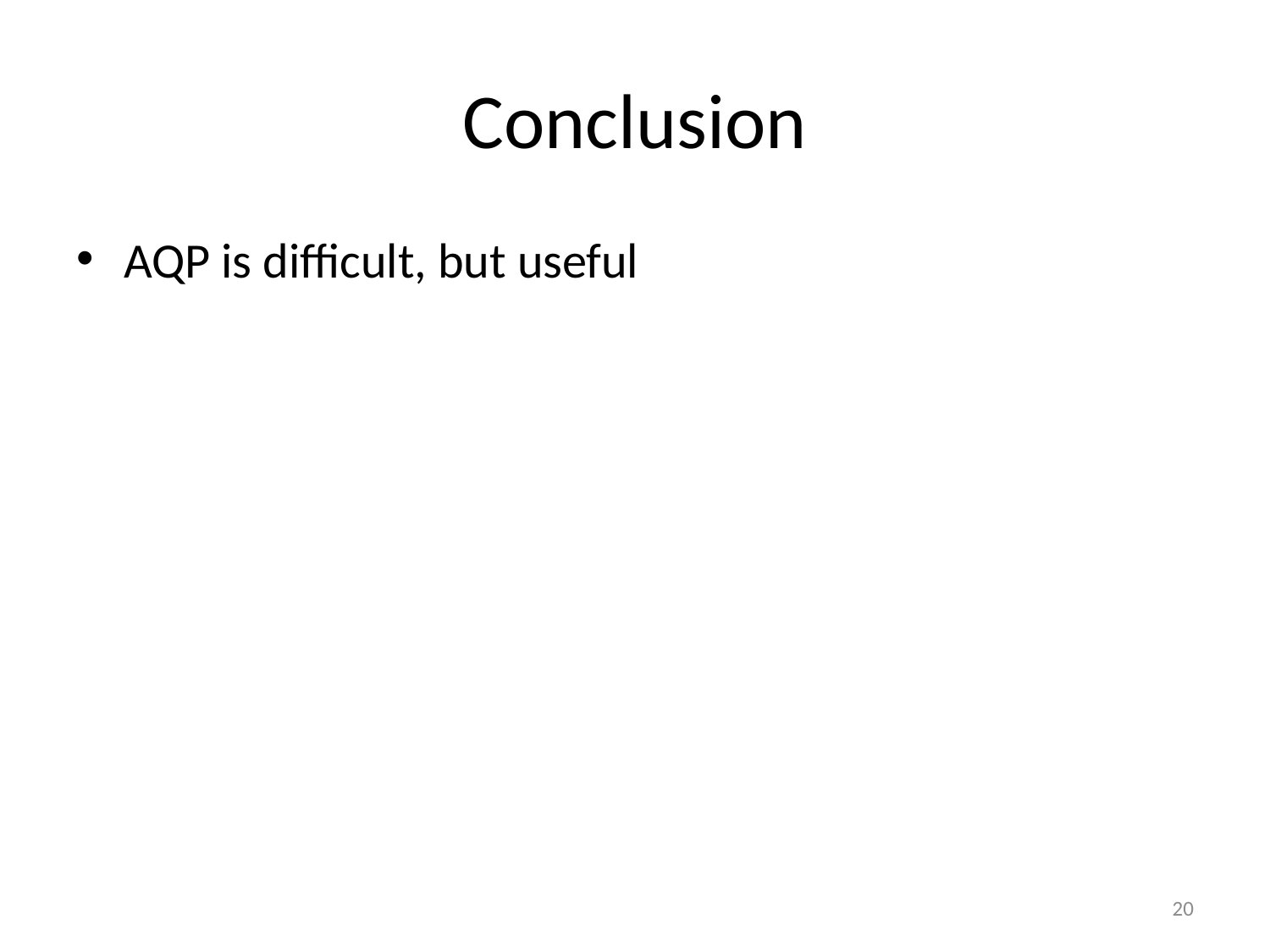

# Conclusion
AQP is difficult, but useful
20